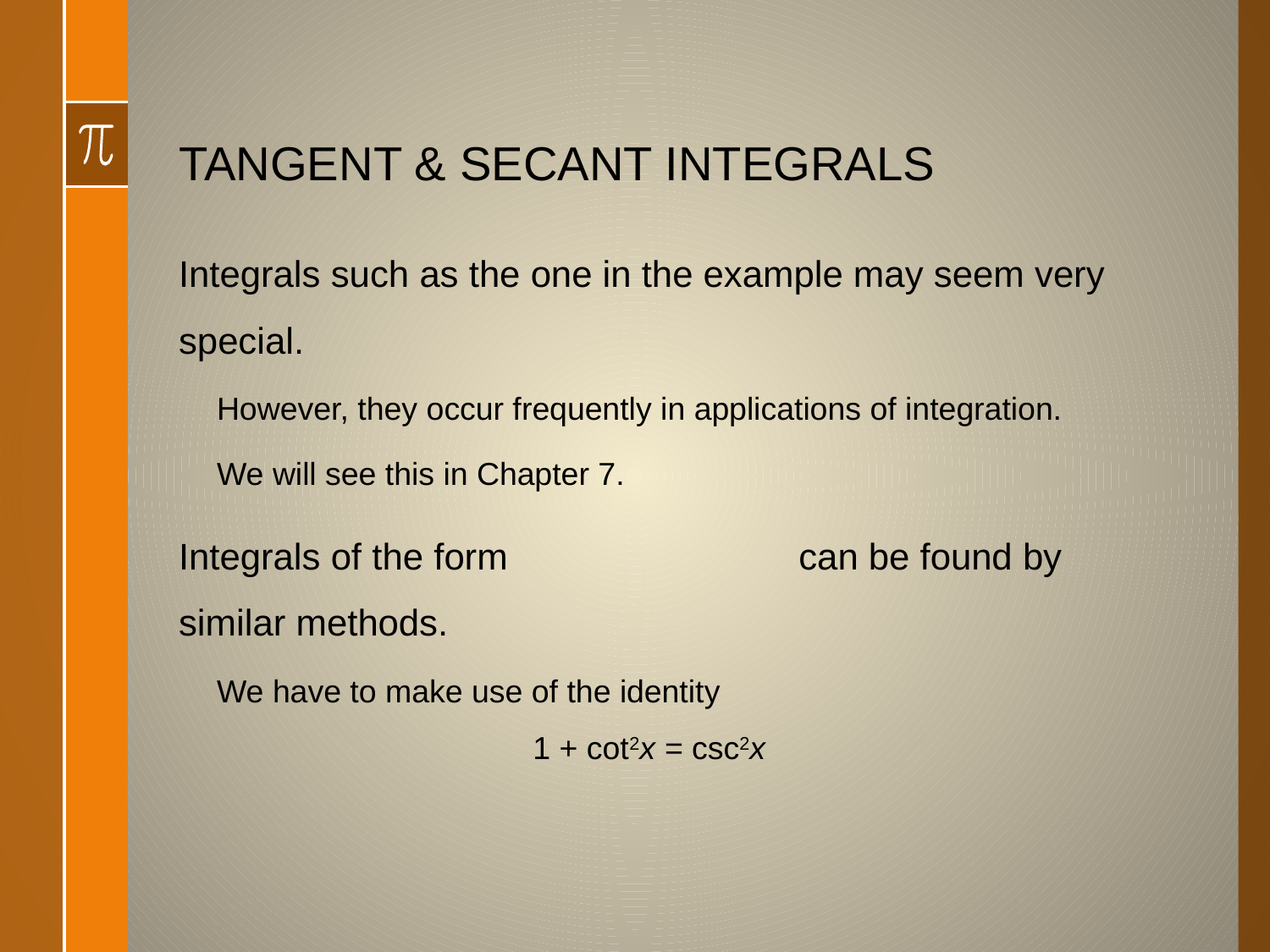

# TANGENT & SECANT INTEGRALS
Integrals such as the one in the example may seem very special.
However, they occur frequently in applications of integration.
We will see this in Chapter 7.
Integrals of the form                            can be found by similar methods.
We have to make use of the identity
		       1 + cot2x = csc2x